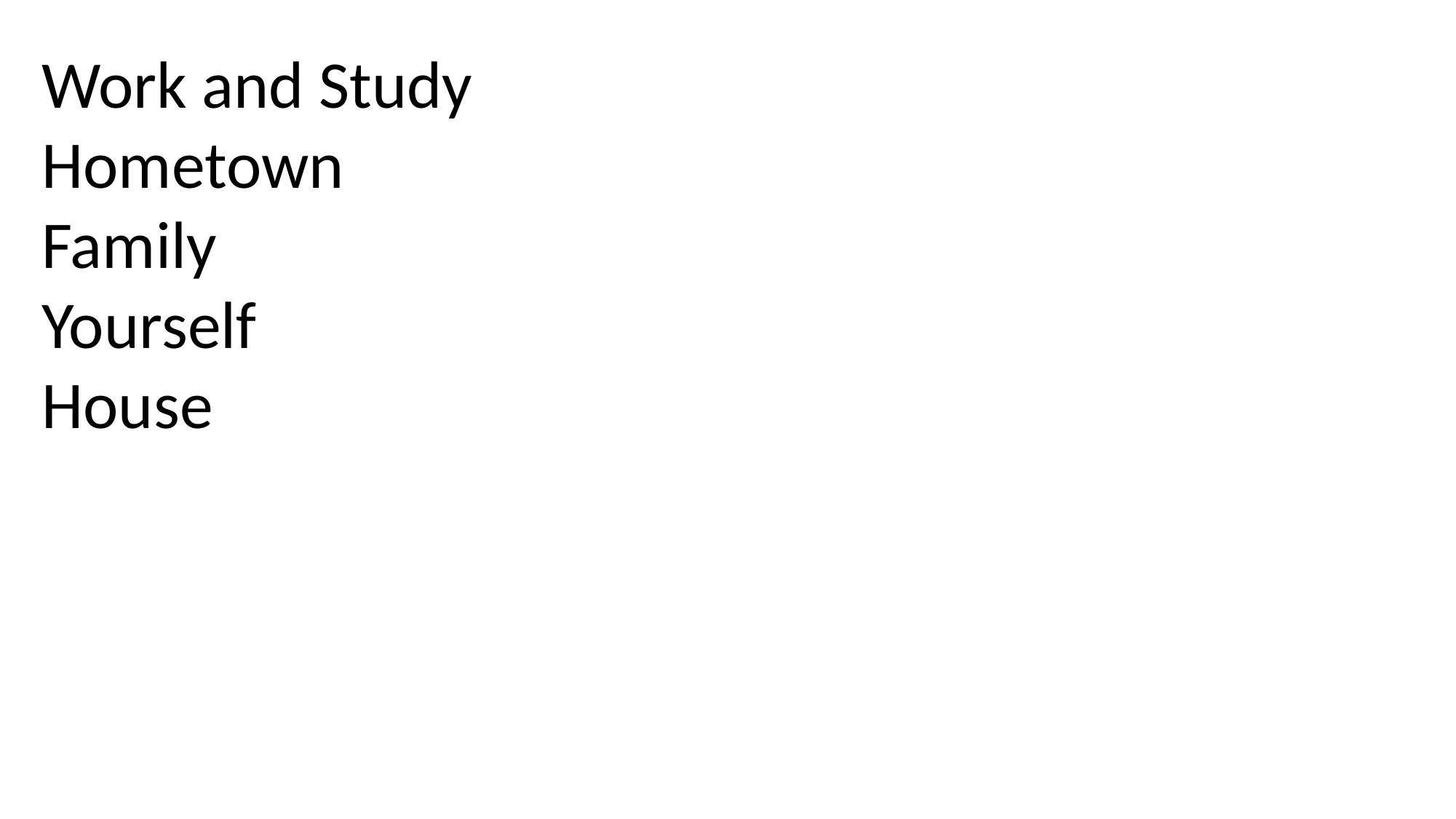

Work and Study
Hometown
Family
Yourself
House